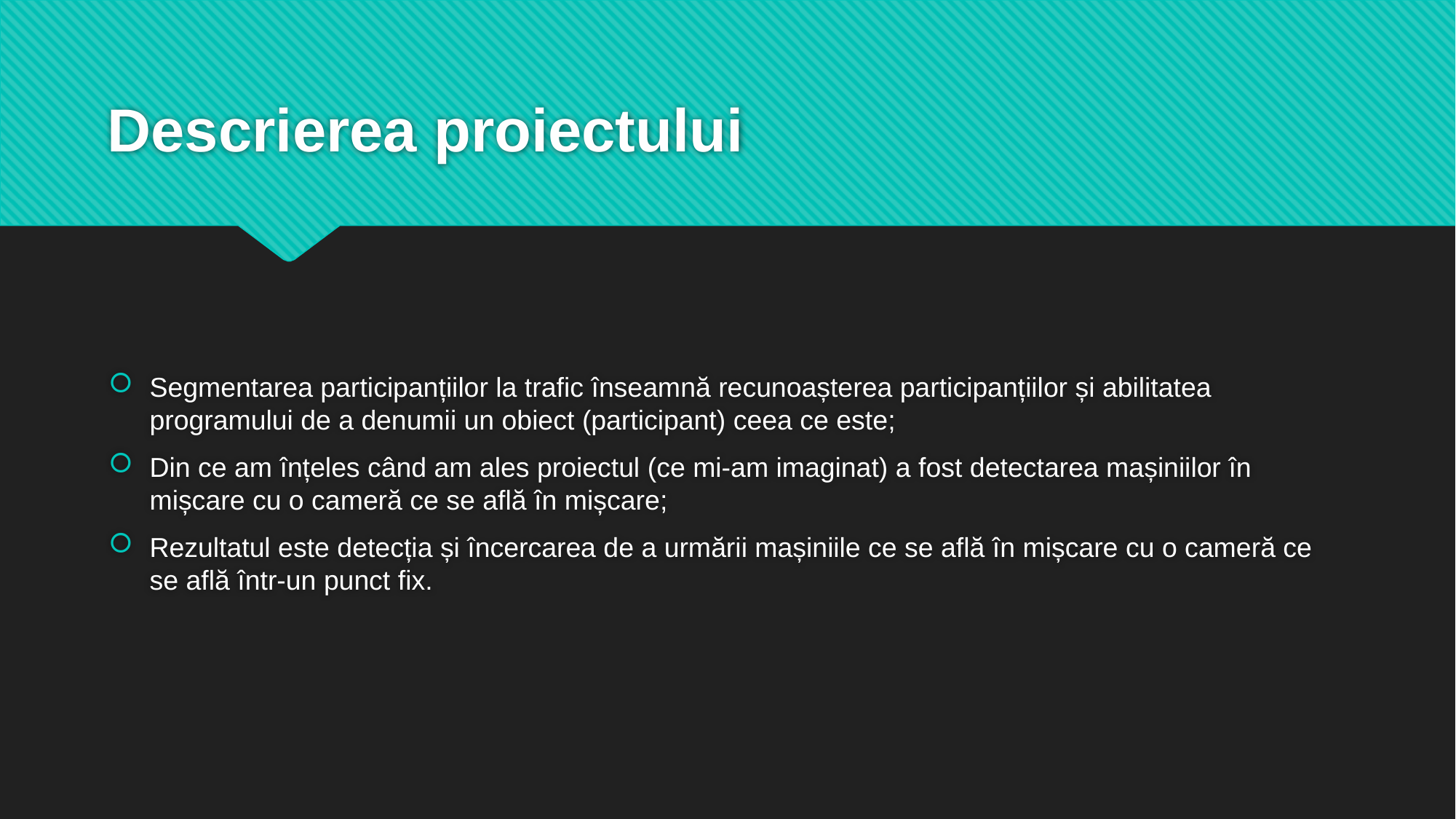

# Descrierea proiectului
Segmentarea participanțiilor la trafic înseamnă recunoașterea participanțiilor și abilitatea programului de a denumii un obiect (participant) ceea ce este;
Din ce am înțeles când am ales proiectul (ce mi-am imaginat) a fost detectarea mașiniilor în mișcare cu o cameră ce se află în mișcare;
Rezultatul este detecția și încercarea de a urmării mașiniile ce se află în mișcare cu o cameră ce se află într-un punct fix.